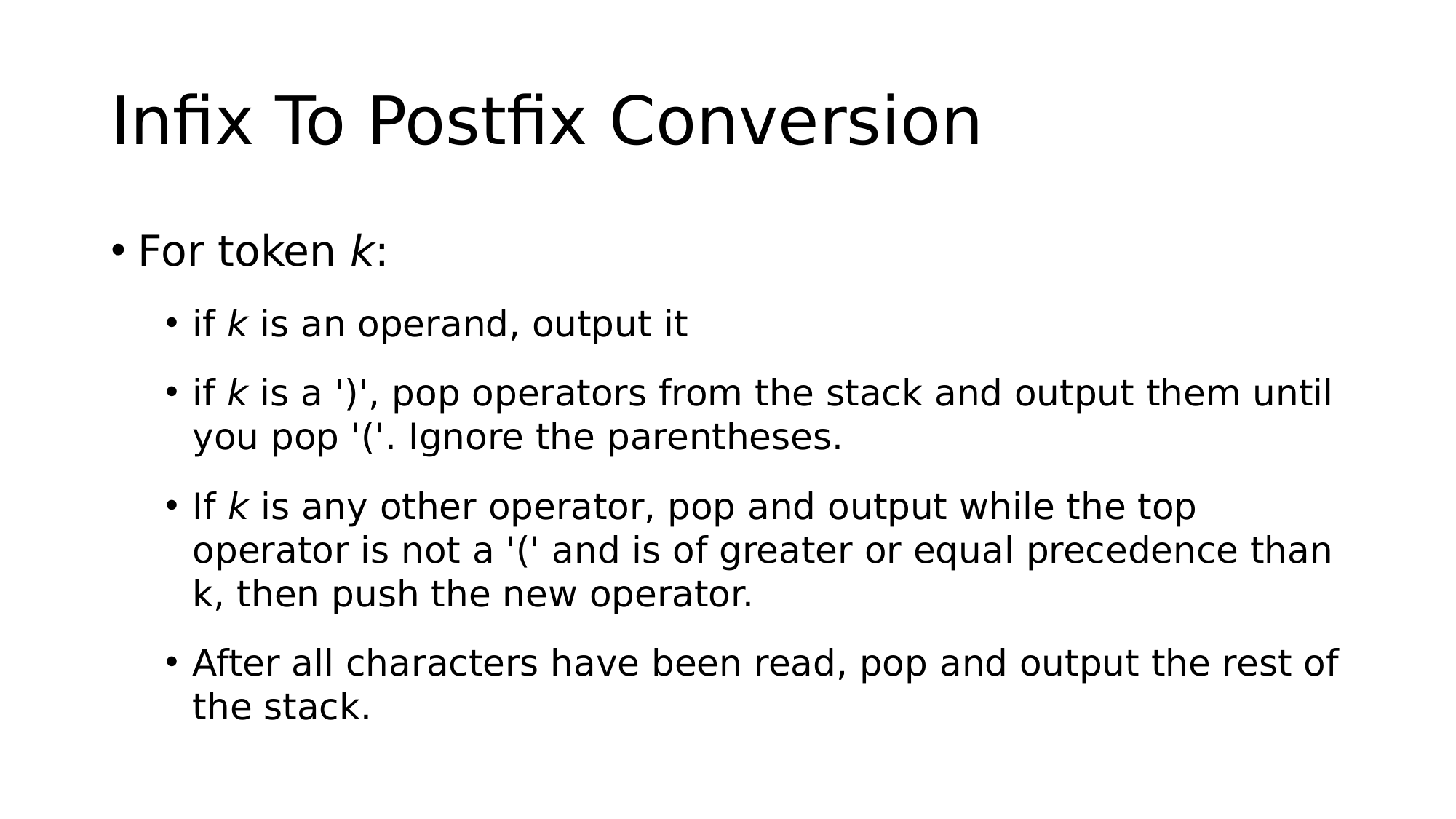

# Infix To Postfix Conversion
For token k:
if k is an operand, output it
if k is a ')', pop operators from the stack and output them until you pop '('. Ignore the parentheses.
If k is any other operator, pop and output while the top operator is not a '(' and is of greater or equal precedence than k, then push the new operator.
After all characters have been read, pop and output the rest of the stack.